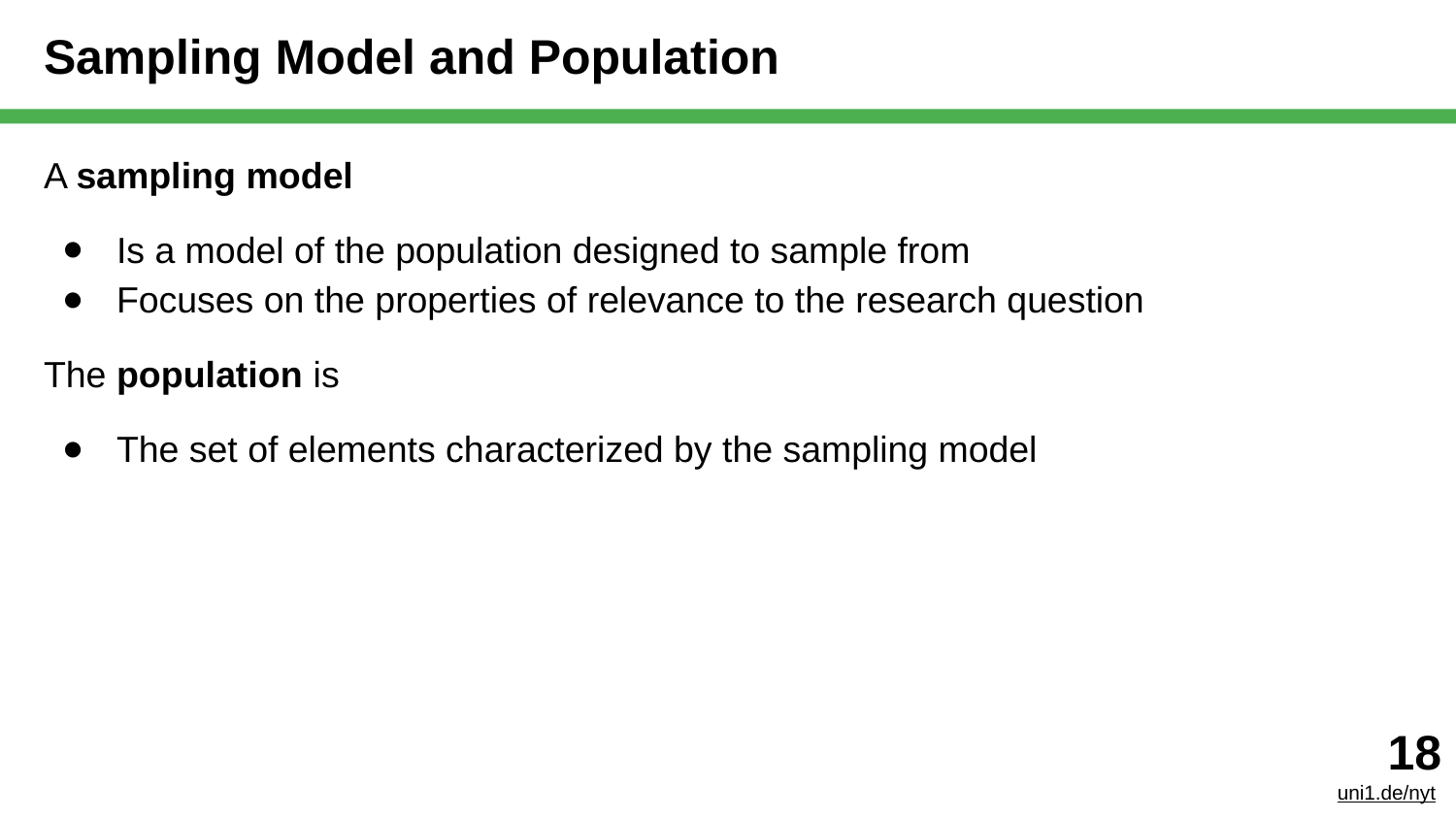

# Sampling Model and Population
A sampling model
Is a model of the population designed to sample from
Focuses on the properties of relevance to the research question
The population is
The set of elements characterized by the sampling model
18
uni1.de/nyt